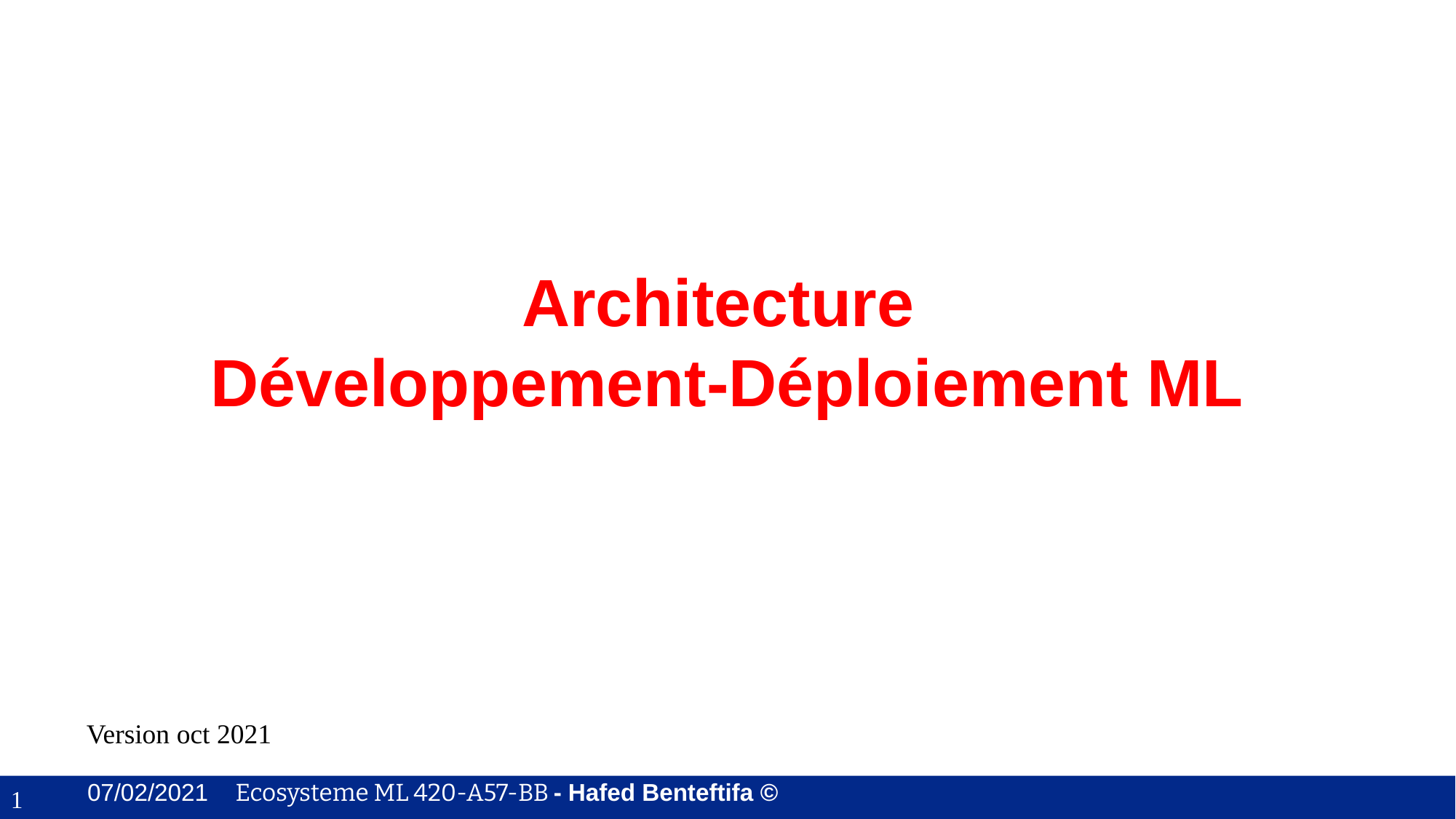

# Architecture Développement-Déploiement ML
Version oct 2021